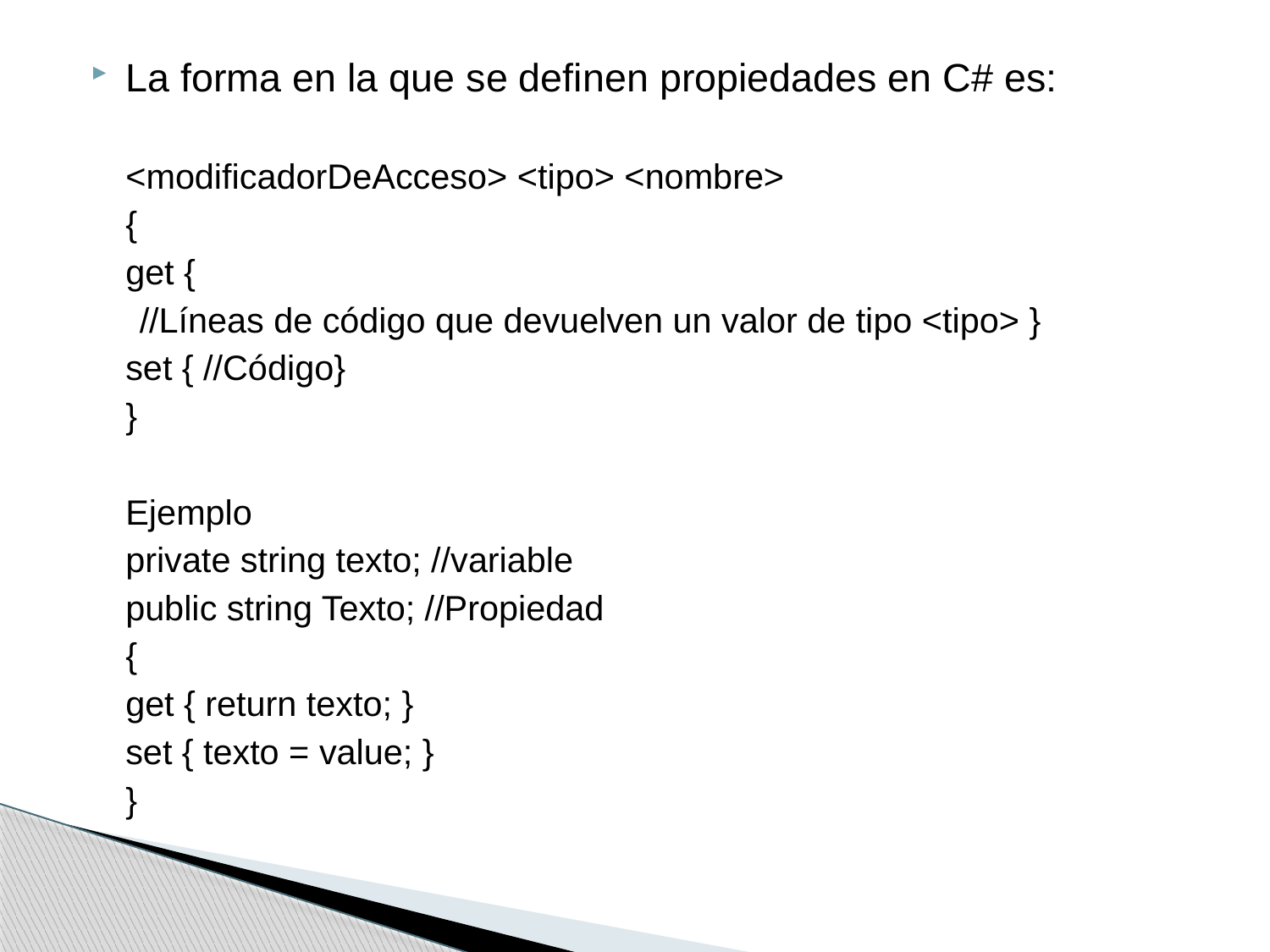

La forma en la que se definen propiedades en C# es:

	<modificadorDeAcceso> <tipo> <nombre>
	{
		get {
     //Líneas de código que devuelven un valor de tipo <tipo> }
		set { //Código}
	}

	Ejemplo
	private string texto; //variable
	public string Texto; //Propiedad
	{
		get { return texto; }
		set { texto = value; }
	}